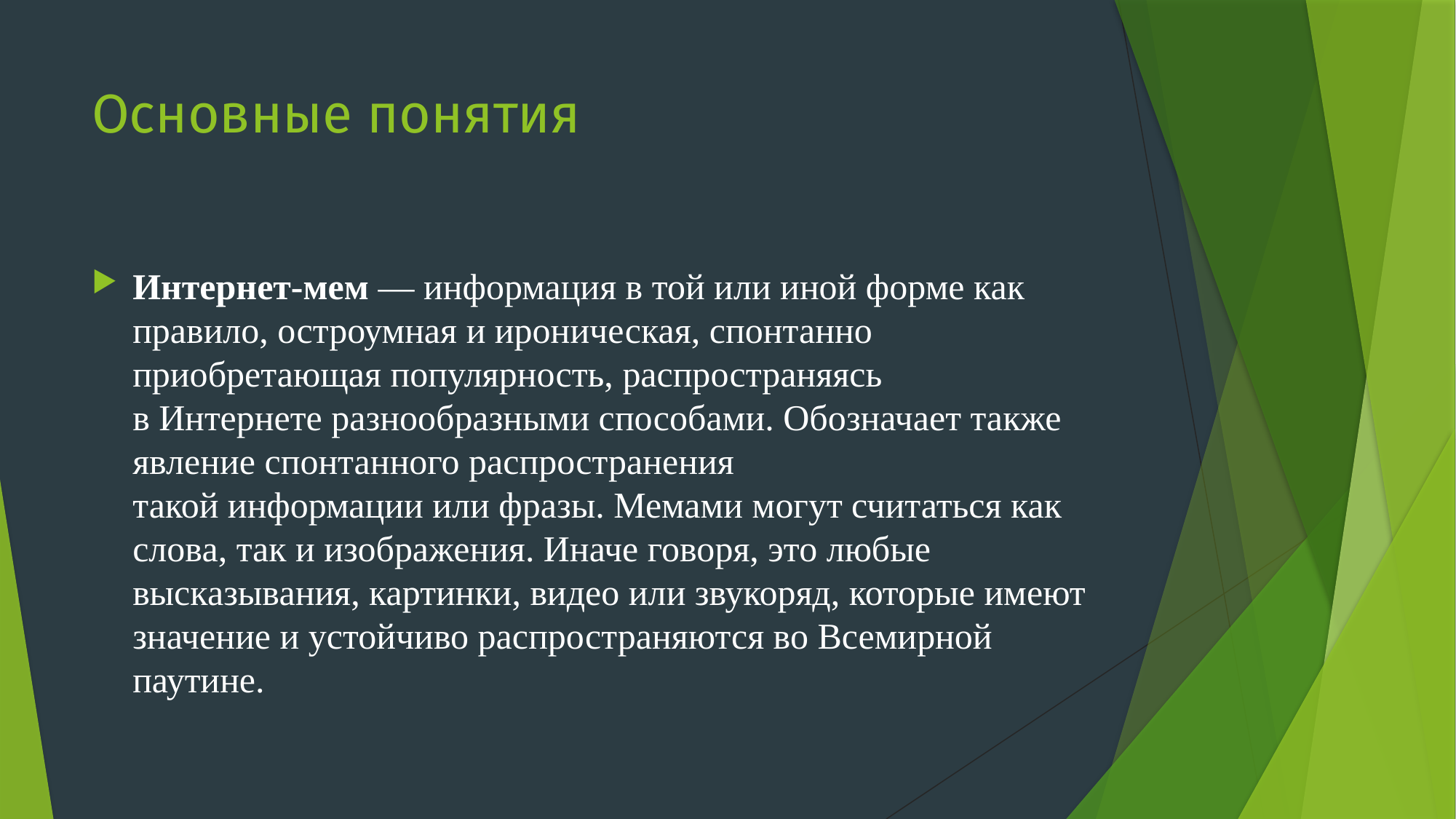

# Основные понятия
Интернет-мем — информация в той или иной форме как правило, остроумная и ироническая, спонтанно приобретающая популярность, распространяясь в Интернете разнообразными способами. Обозначает также явление спонтанного распространения такой информации или фразы. Мемами могут считаться как слова, так и изображения. Иначе говоря, это любые высказывания, картинки, видео или звукоряд, которые имеют значение и устойчиво распространяются во Всемирной паутине.